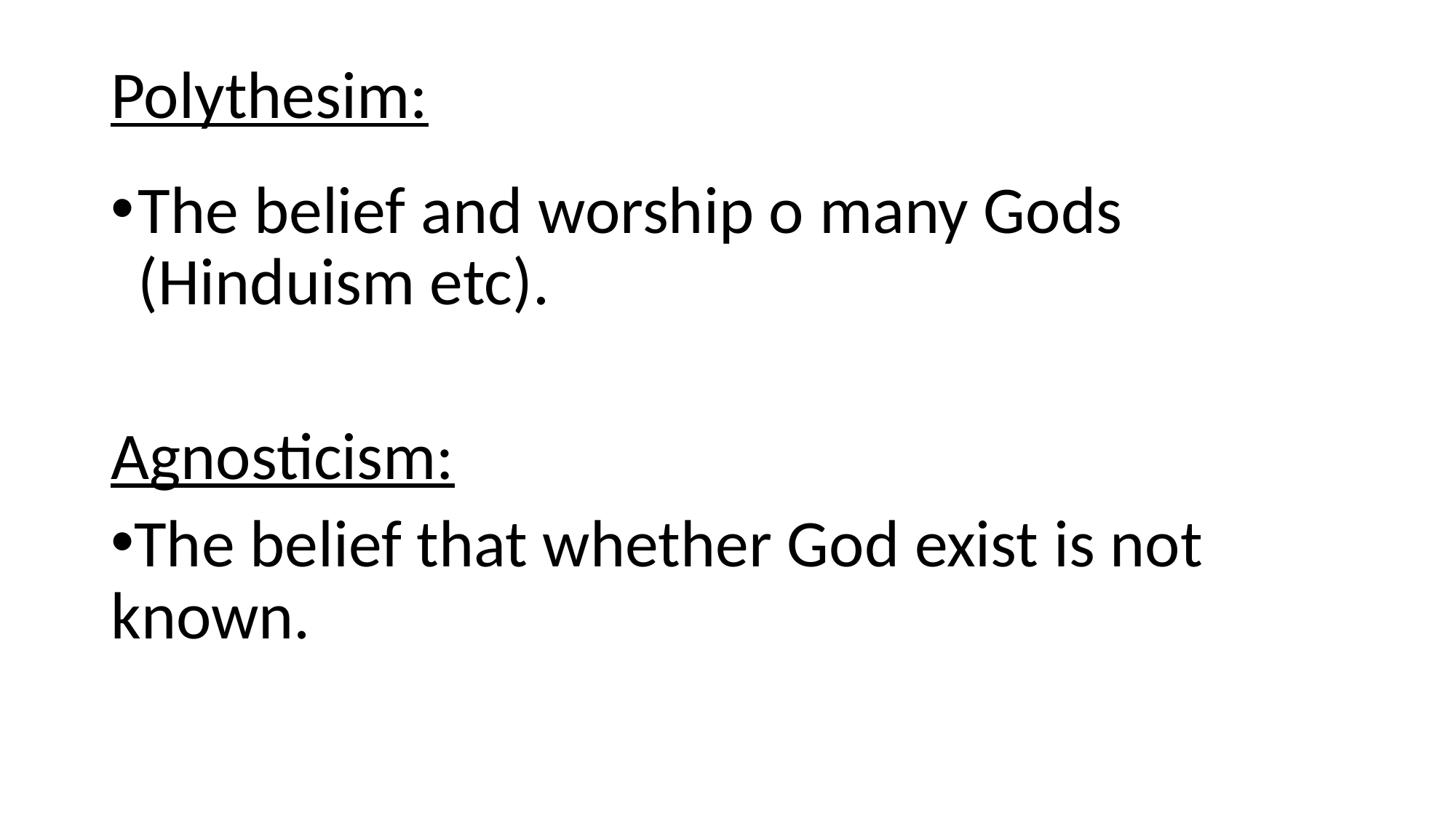

# Polythesim:
The belief and worship o many Gods (Hinduism etc).

Agnosticism:
The belief that whether God exist is not known.